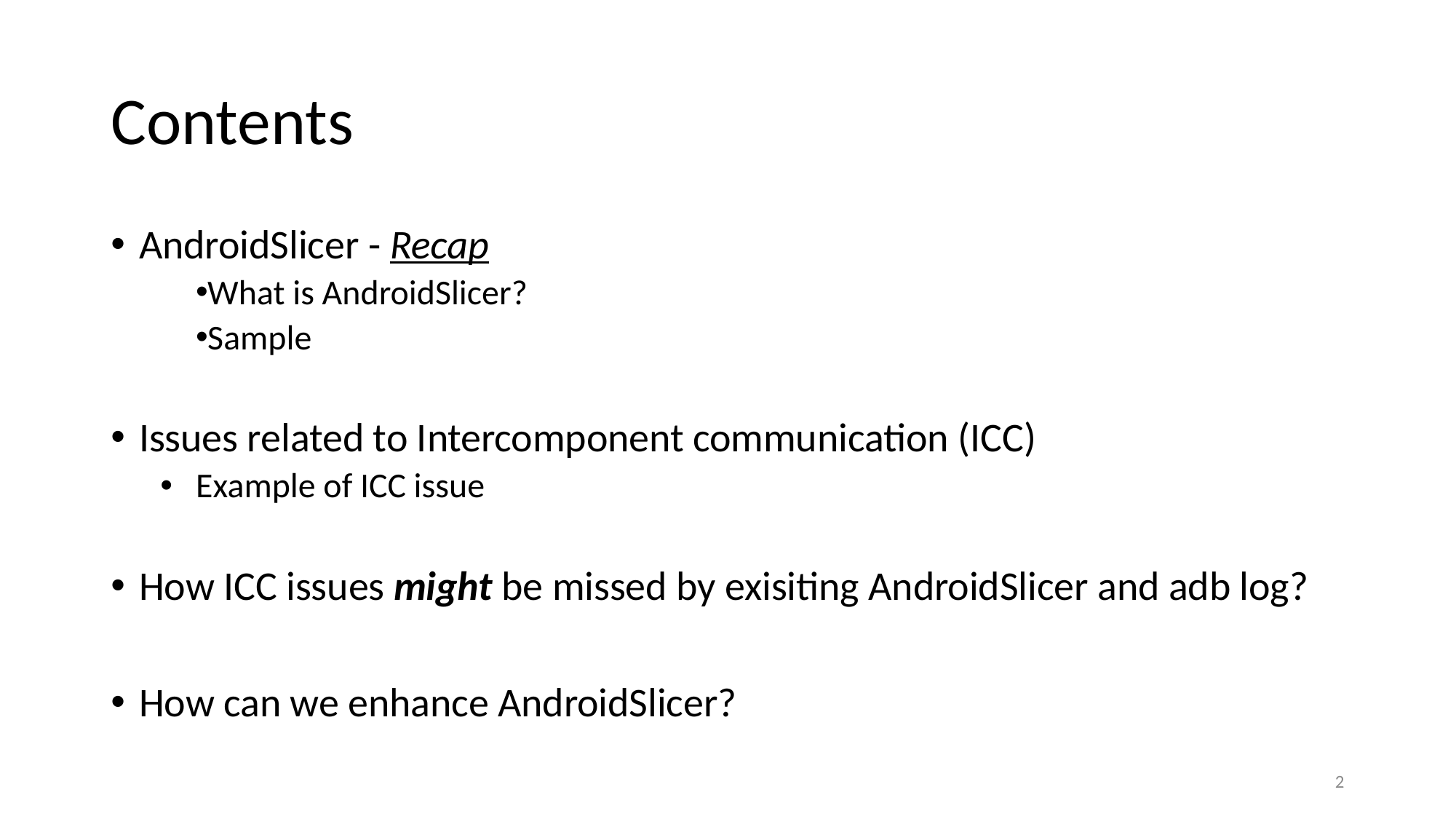

# Contents
AndroidSlicer - Recap
What is AndroidSlicer?
Sample

Issues related to Intercomponent communication (ICC)
Example of ICC issue

How ICC issues might be missed by exisiting AndroidSlicer and adb log?

How can we enhance AndroidSlicer?

2